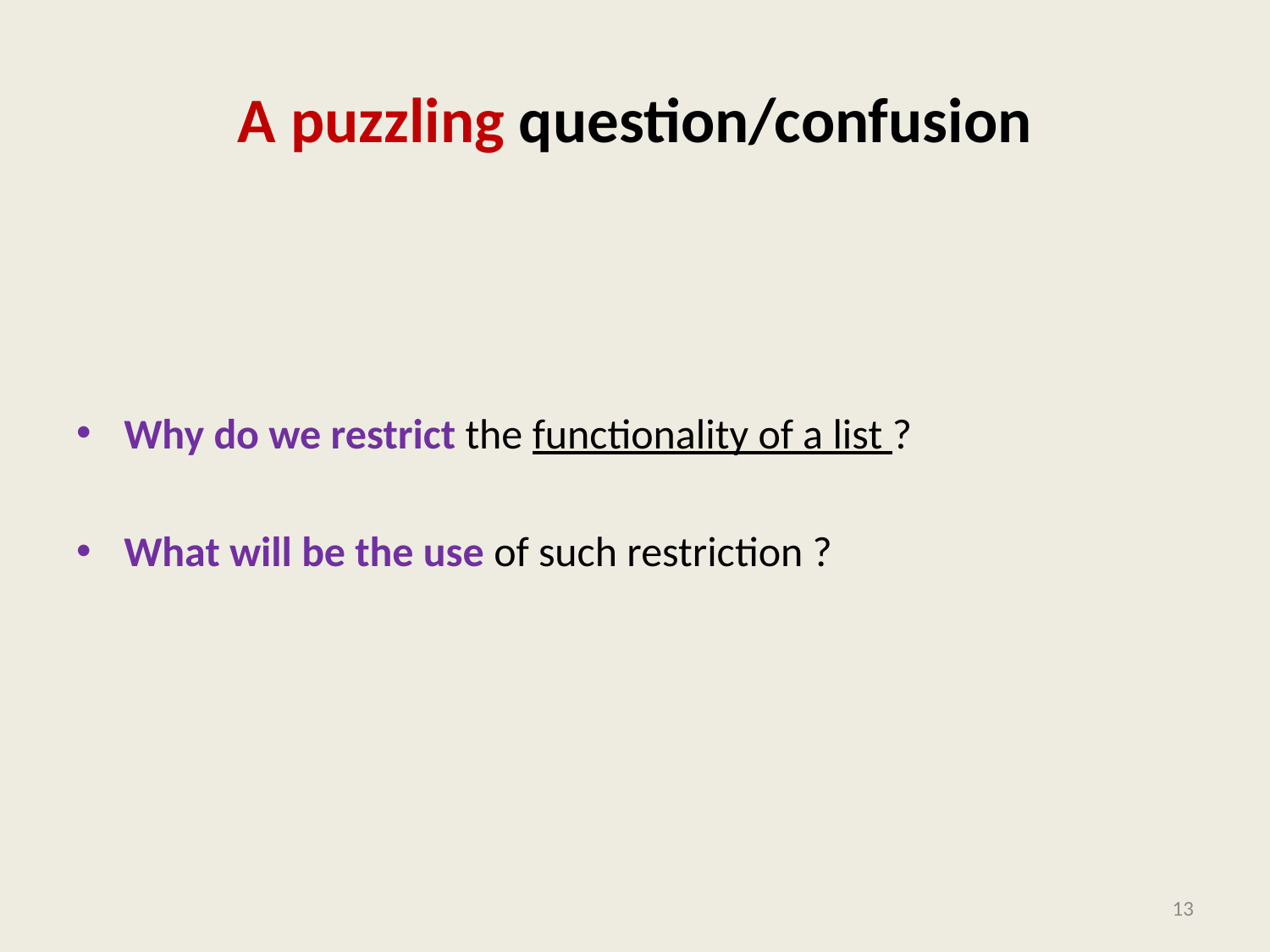

# A puzzling question/confusion

Why do we restrict the functionality of a list ?

What will be the use of such restriction ?
13